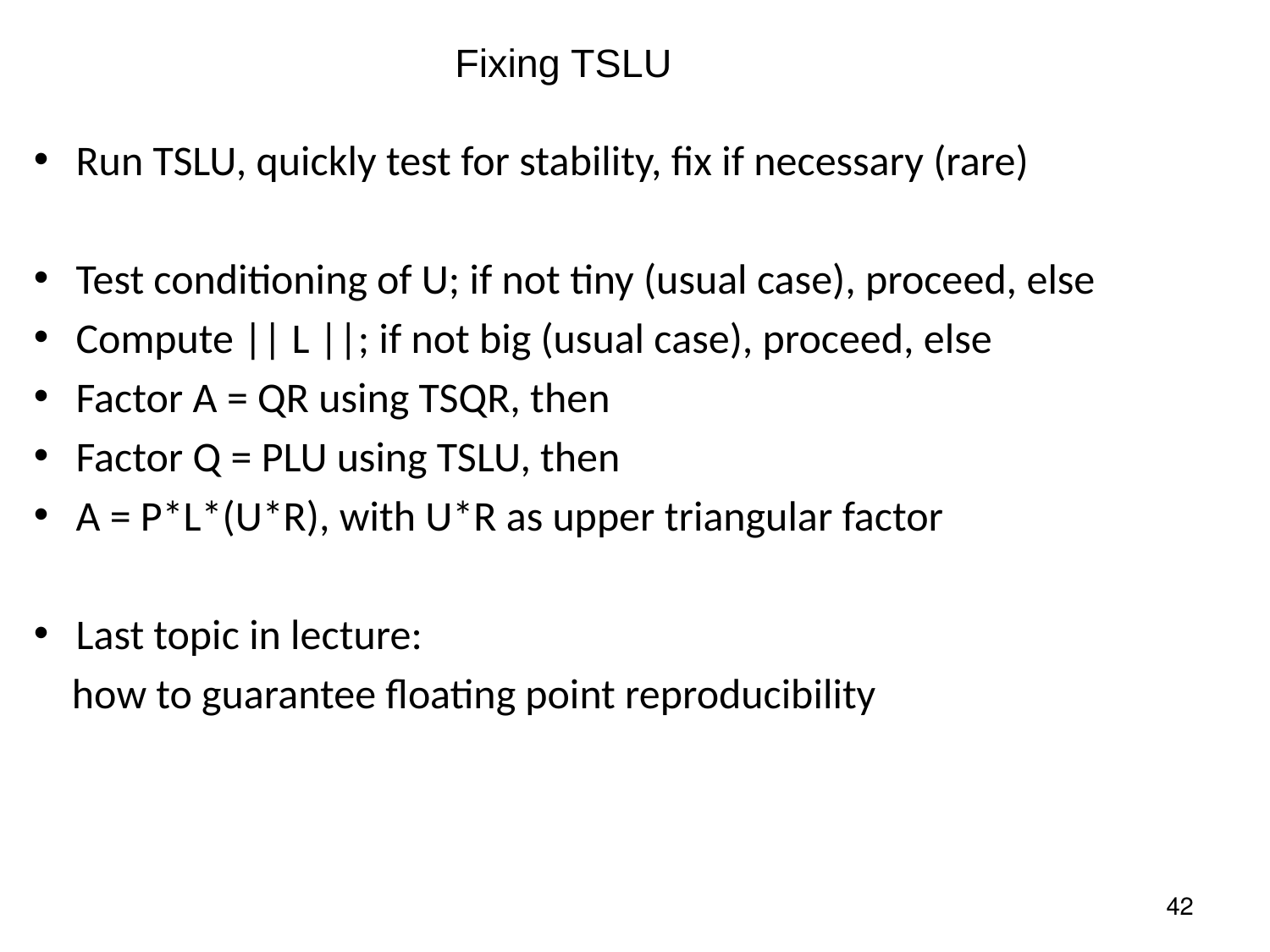

# Fixing TSLU
Run TSLU, quickly test for stability, fix if necessary (rare)

Test conditioning of U; if not tiny (usual case), proceed, else
Compute || L ||; if not big (usual case), proceed, else
Factor A = QR using TSQR, then
Factor Q = PLU using TSLU, then
A = P*L*(U*R), with U*R as upper triangular factor

Last topic in lecture:
    how to guarantee floating point reproducibility

42